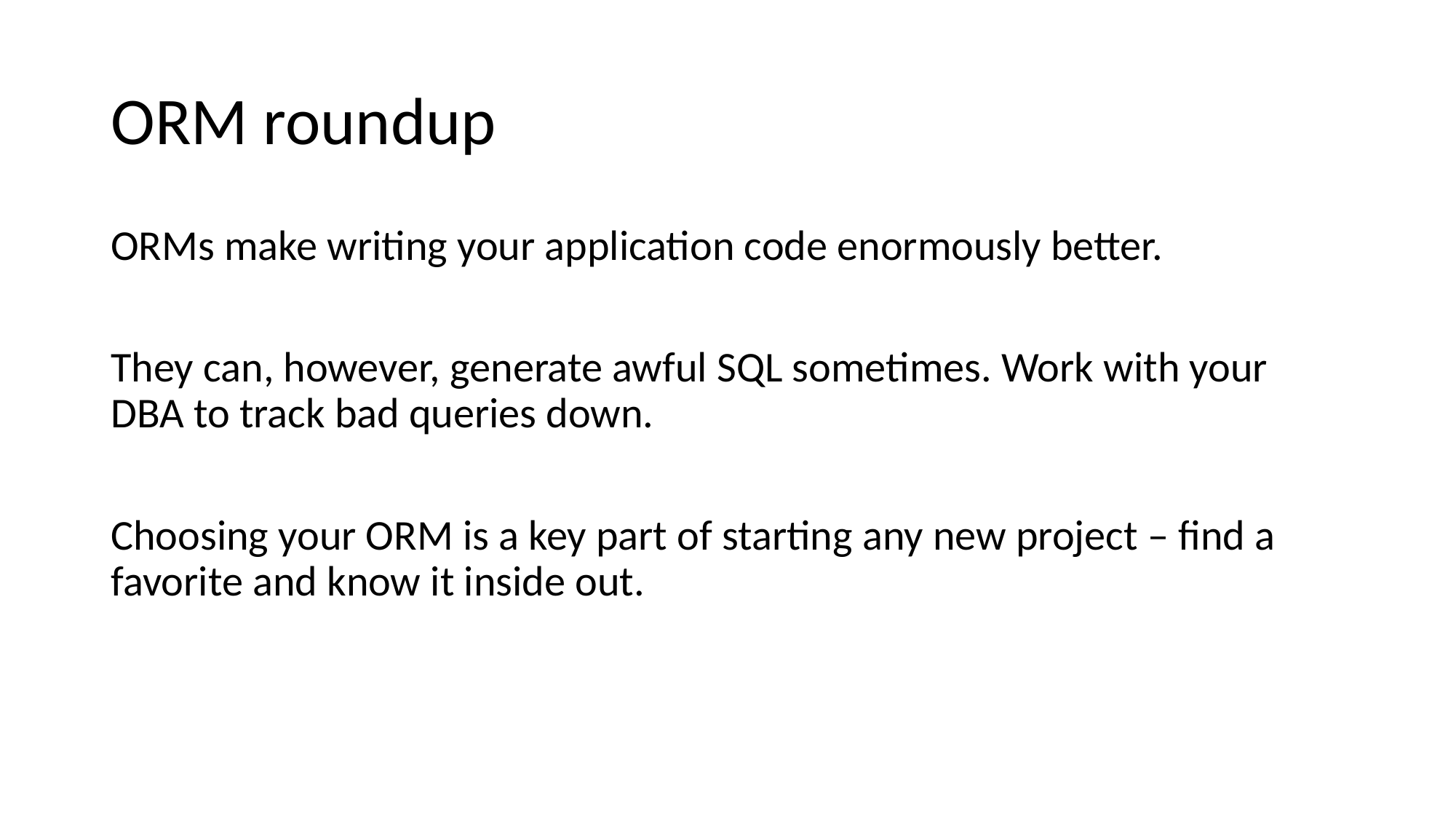

# ORM roundup
ORMs make writing your application code enormously better.

They can, however, generate awful SQL sometimes. Work with your DBA to track bad queries down.

Choosing your ORM is a key part of starting any new project – find a favorite and know it inside out.